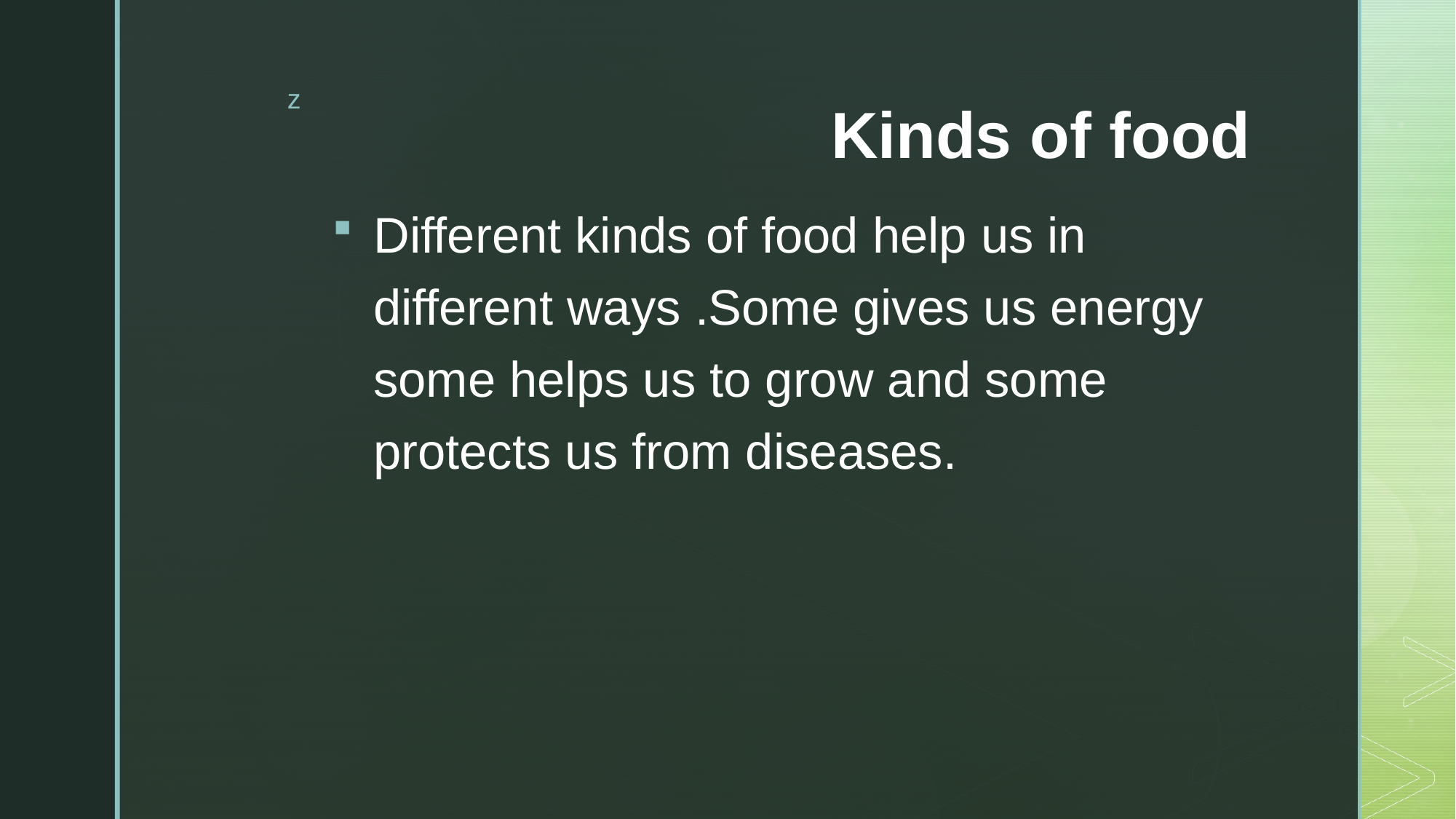

Different kinds of food help us in different ways .Some gives us energy some helps us to grow and some protects us from diseases.
# Kinds of food